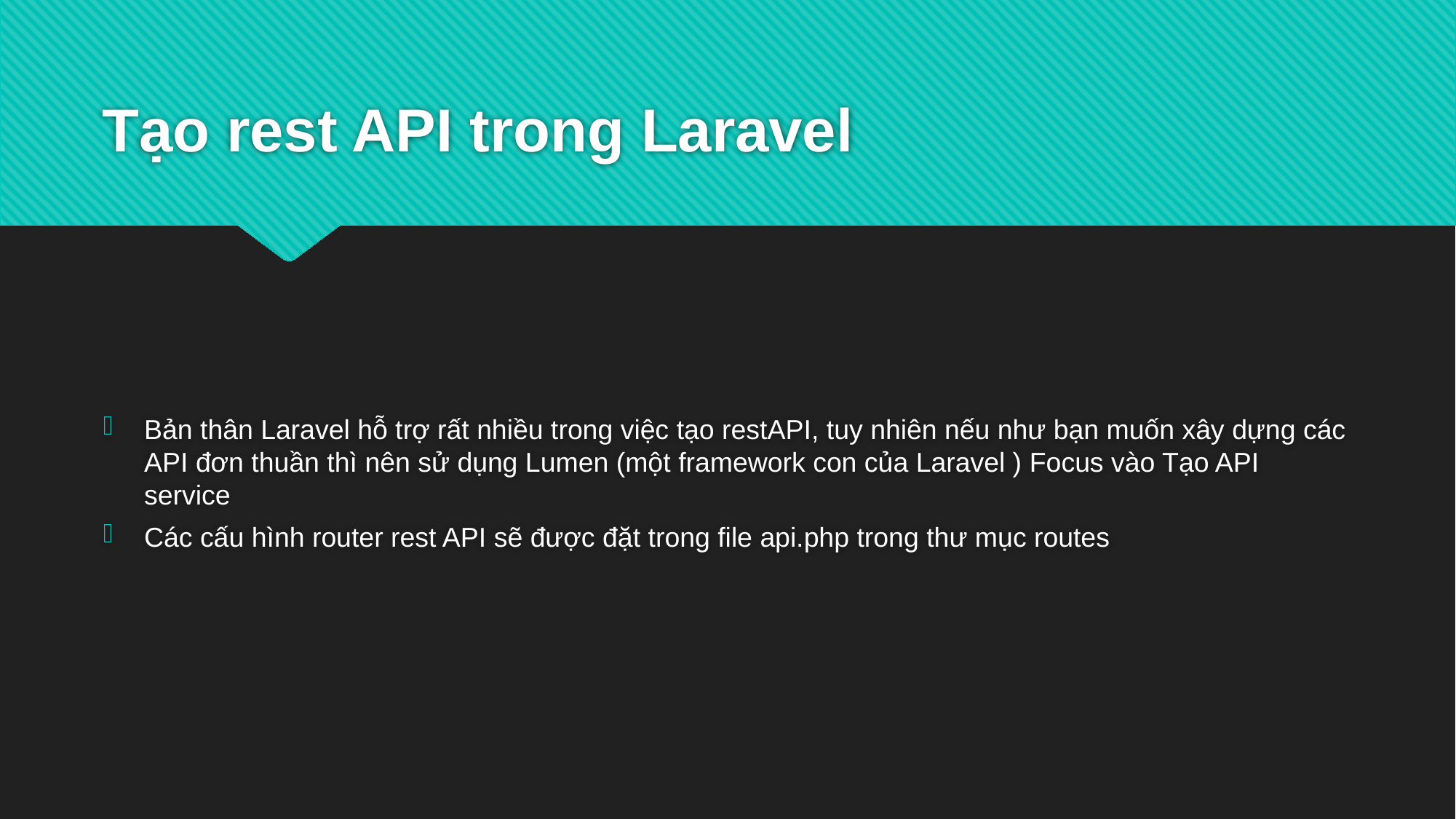

# Tạo rest API trong Laravel
Bản thân Laravel hỗ trợ rất nhiều trong việc tạo restAPI, tuy nhiên nếu như bạn muốn xây dựng các API đơn thuần thì nên sử dụng Lumen (một framework con của Laravel ) Focus vào Tạo API service
Các cấu hình router rest API sẽ được đặt trong file api.php trong thư mục routes